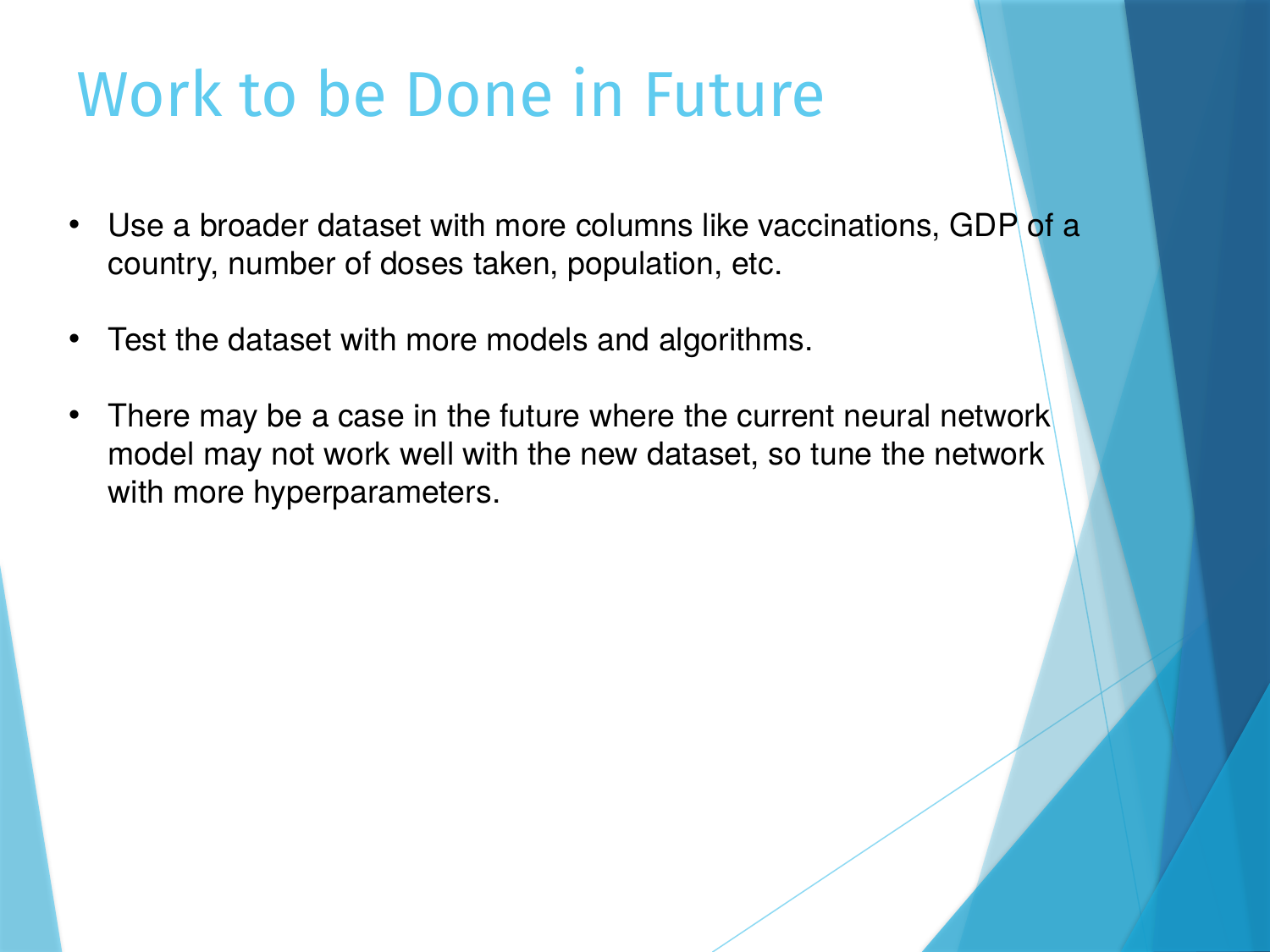

Work to be Done in Future
Use a broader dataset with more columns like vaccinations, GDP of a country, number of doses taken, population, etc.

Test the dataset with more models and algorithms.

There may be a case in the future where the current neural network model may not work well with the new dataset, so tune the network with more hyperparameters.